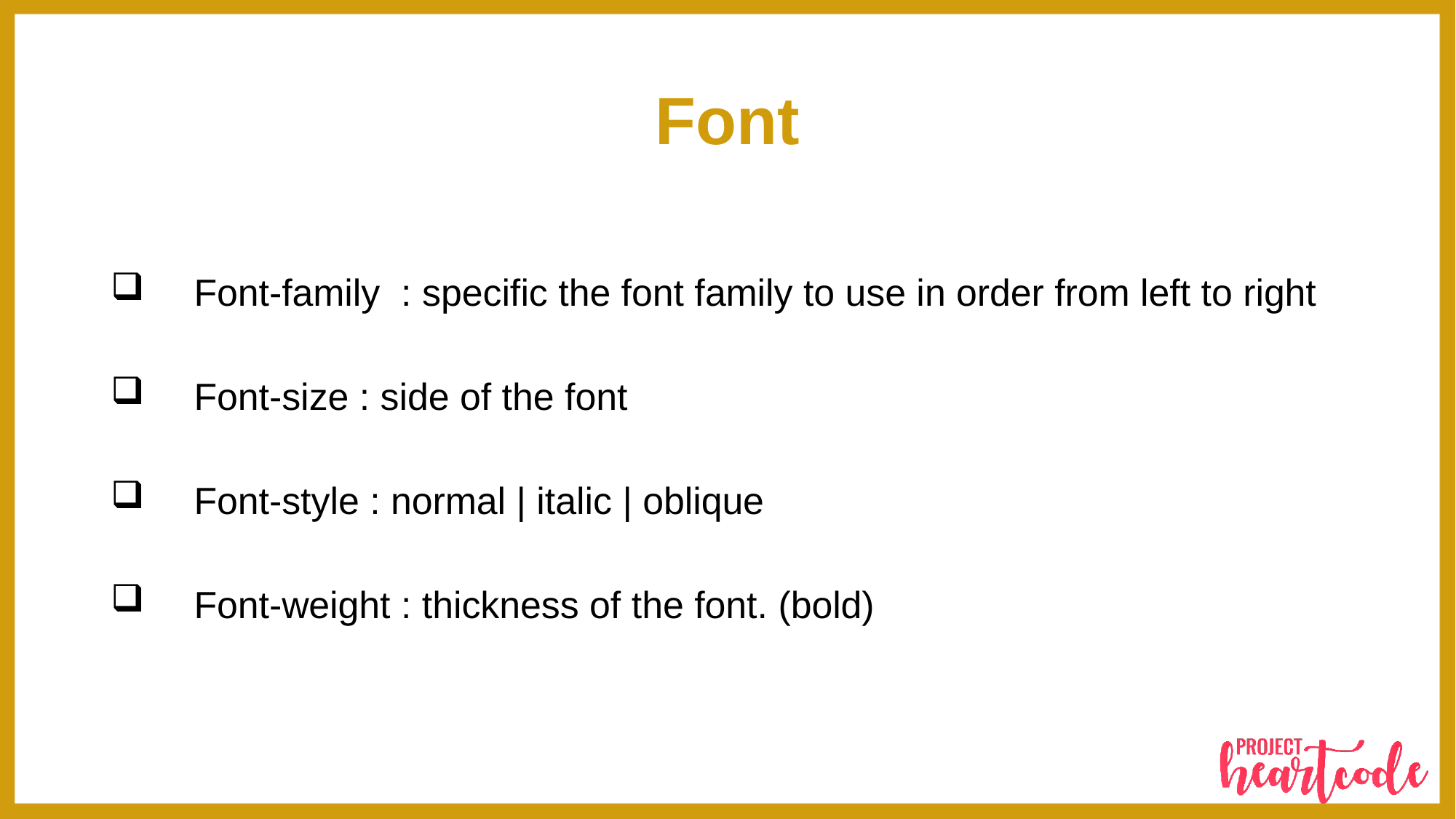

# Font
Font-family  : specific the font family to use in order from left to right
Font-size : side of the font
Font-style : normal | italic | oblique
Font-weight : thickness of the font. (bold)